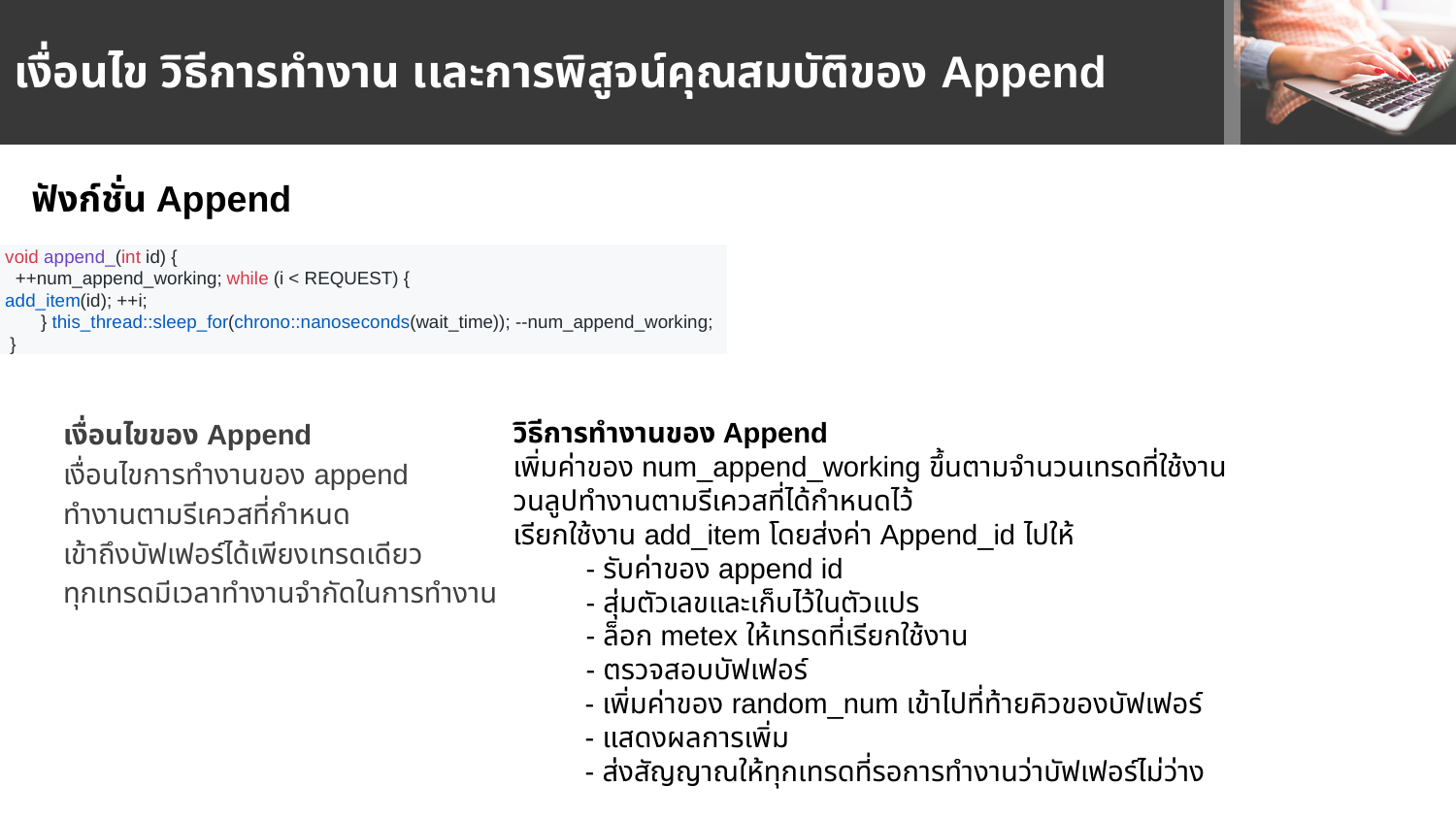

# เงื่อนไข วิธีการทำงาน เเละการพิสูจน์คุณสมบัติของ Append
ฟังก์ชั่น Append

void append_(int id) {
  ++num_append_working; while (i < REQUEST) {
add_item(id); ++i;
       } this_thread::sleep_for(chrono::nanoseconds(wait_time)); --num_append_working;
 }
วิธีการทำงานของ Append
เพิ่มค่าของ num_append_working ขึ้นตามจำนวนเทรดที่ใช้งาน
วนลูปทำงานตามรีเควสที่ได้กำหนดไว้
เรียกใช้งาน add_item โดยส่งค่า Append_id ไปให้
- รับค่าของ append id
- สุ่มตัวเลขและเก็บไว้ในตัวแปร
- ล็อก metex ให้เทรดที่เรียกใช้งาน
- ตรวจสอบบัฟเฟอร์
         - เพิ่มค่าของ random_num เข้าไปที่ท้ายคิวของบัฟเฟอร์
         - แสดงผลการเพิ่ม
         - ส่งสัญญาณให้ทุกเทรดที่รอการทำงานว่าบัฟเฟอร์ไม่ว่าง

เงื่อนไขของ Append
เงื่อนไขการทำงานของ append
ทำงานตามรีเควสที่กำหนด
เข้าถึงบัฟเฟอร์ได้เพียงเทรดเดียว
ทุกเทรดมีเวลาทำงานจำกัดในการทำงาน